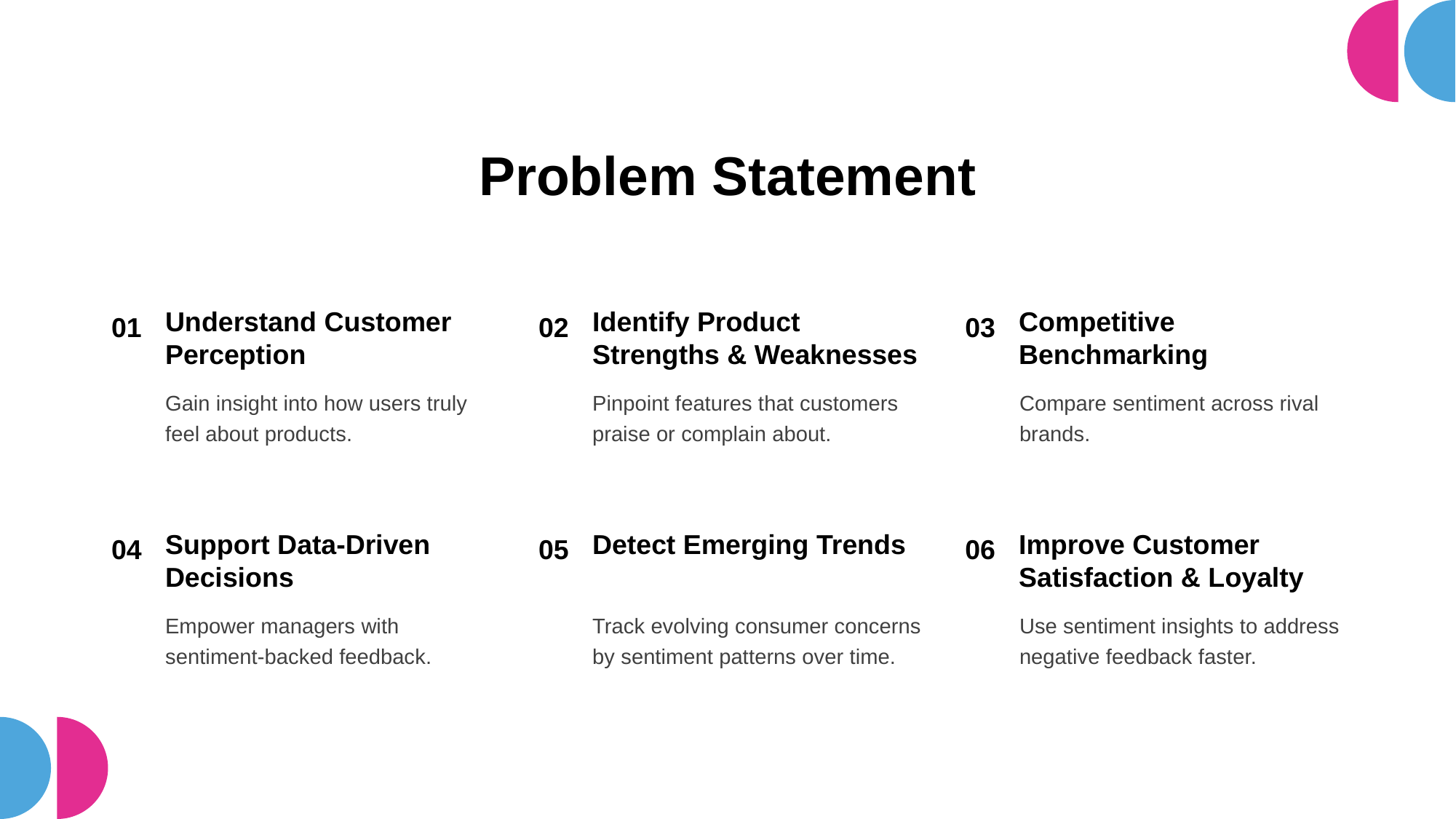

# Problem Statement
Understand Customer Perception
Identify Product Strengths & Weaknesses
Competitive Benchmarking
01
02
03
Gain insight into how users truly feel about products.
Pinpoint features that customers praise or complain about.
Compare sentiment across rival brands.
Support Data-Driven Decisions
Detect Emerging Trends

Improve Customer Satisfaction & Loyalty
04
05
06
Empower managers with sentiment-backed feedback.
Track evolving consumer concerns by sentiment patterns over time.
Use sentiment insights to address negative feedback faster.